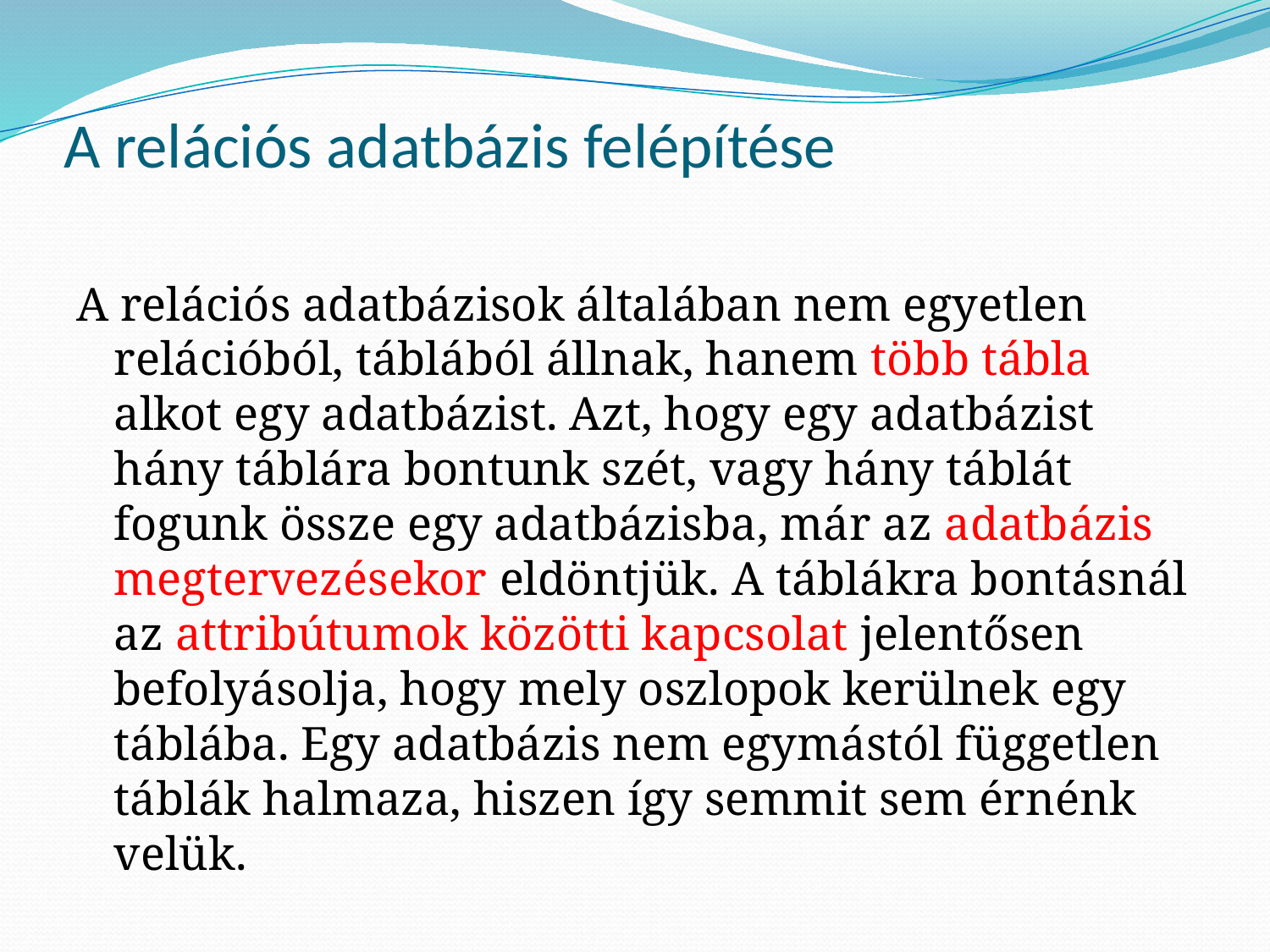

# A relációs adatbázis felépítése
A relációs adatbázisok általában nem egyetlen relációból, táblából állnak, hanem több tábla alkot egy adatbázist. Azt, hogy egy adatbázist hány táblára bontunk szét, vagy hány táblát fogunk össze egy adatbázisba, már az adatbázis megtervezésekor eldöntjük. A táblákra bontásnál az attribútumok közötti kapcsolat jelentősen befolyásolja, hogy mely oszlopok kerülnek egy táblába. Egy adatbázis nem egymástól független táblák halmaza, hiszen így semmit sem érnénk velük.